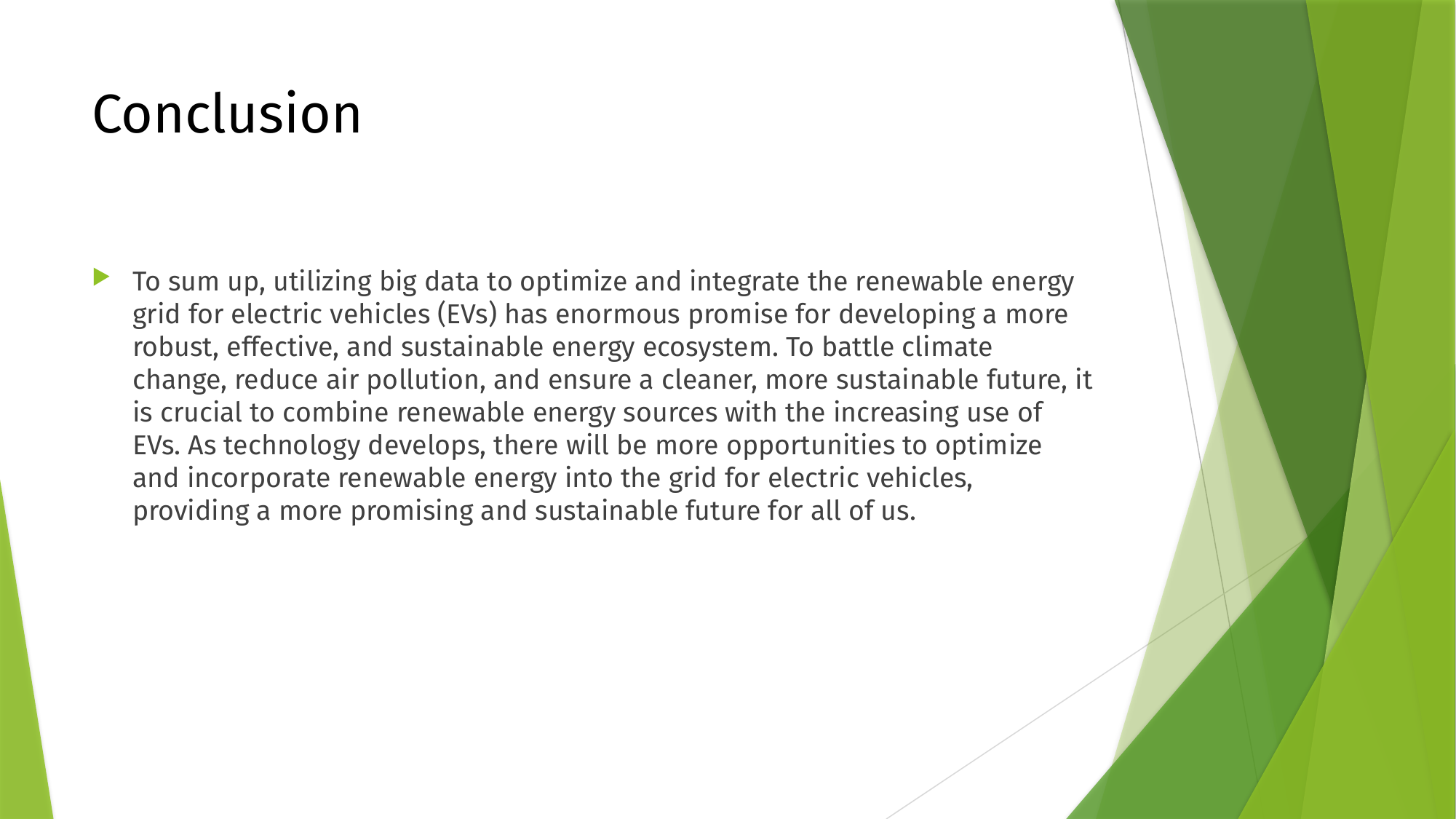

# Conclusion
To sum up, utilizing big data to optimize and integrate the renewable energy grid for electric vehicles (EVs) has enormous promise for developing a more robust, effective, and sustainable energy ecosystem. To battle climate change, reduce air pollution, and ensure a cleaner, more sustainable future, it is crucial to combine renewable energy sources with the increasing use of EVs. As technology develops, there will be more opportunities to optimize and incorporate renewable energy into the grid for electric vehicles, providing a more promising and sustainable future for all of us.